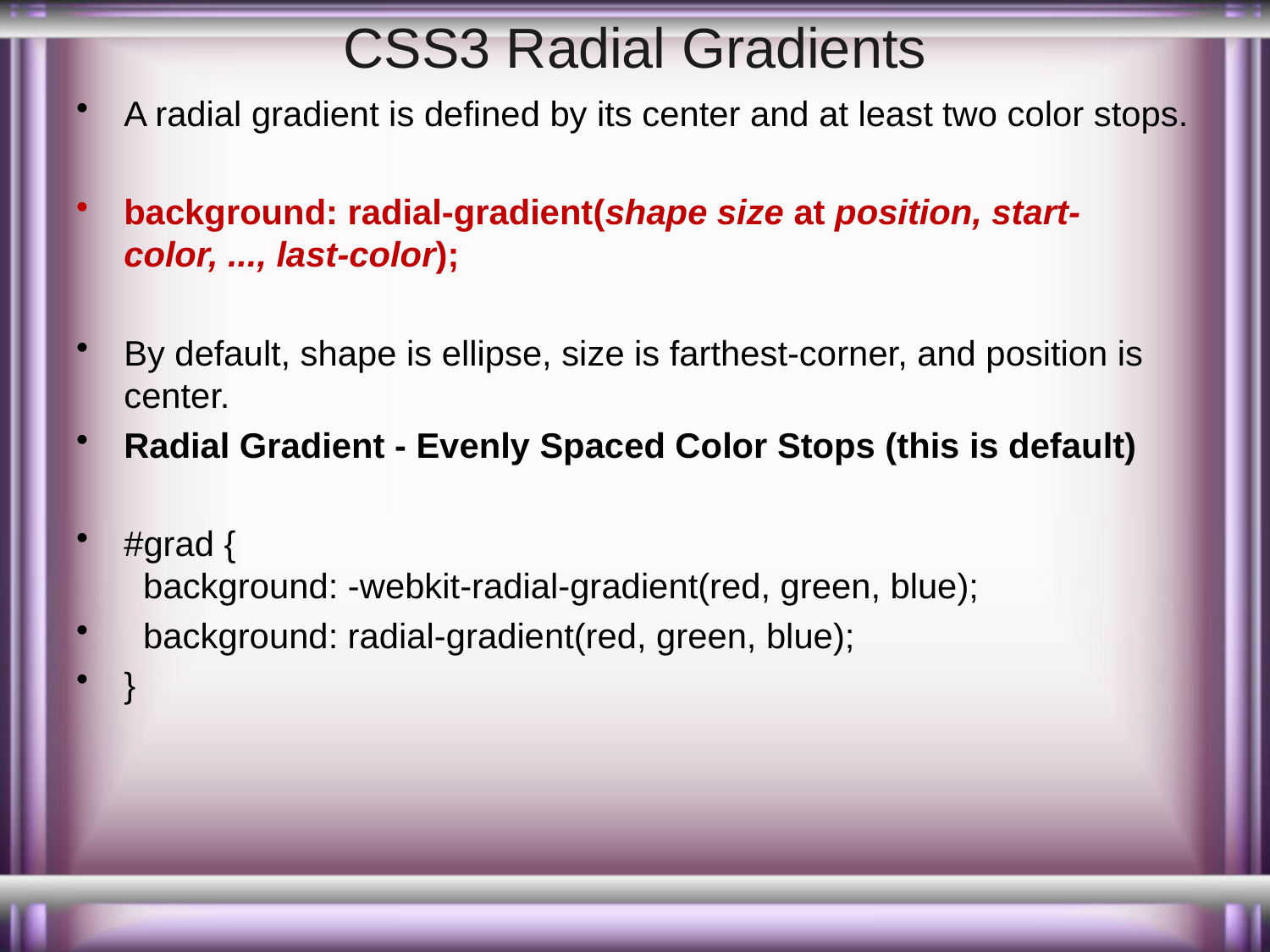

# CSS3 Radial Gradients
A radial gradient is defined by its center and at least two color stops.

background: radial-gradient(shape size at position, start-color, ..., last-color);

By default, shape is ellipse, size is farthest-corner, and position is center.
Radial Gradient - Evenly Spaced Color Stops (this is default)

#grad {
  background: -webkit-radial-gradient(red, green, blue);
  background: radial-gradient(red, green, blue);
}